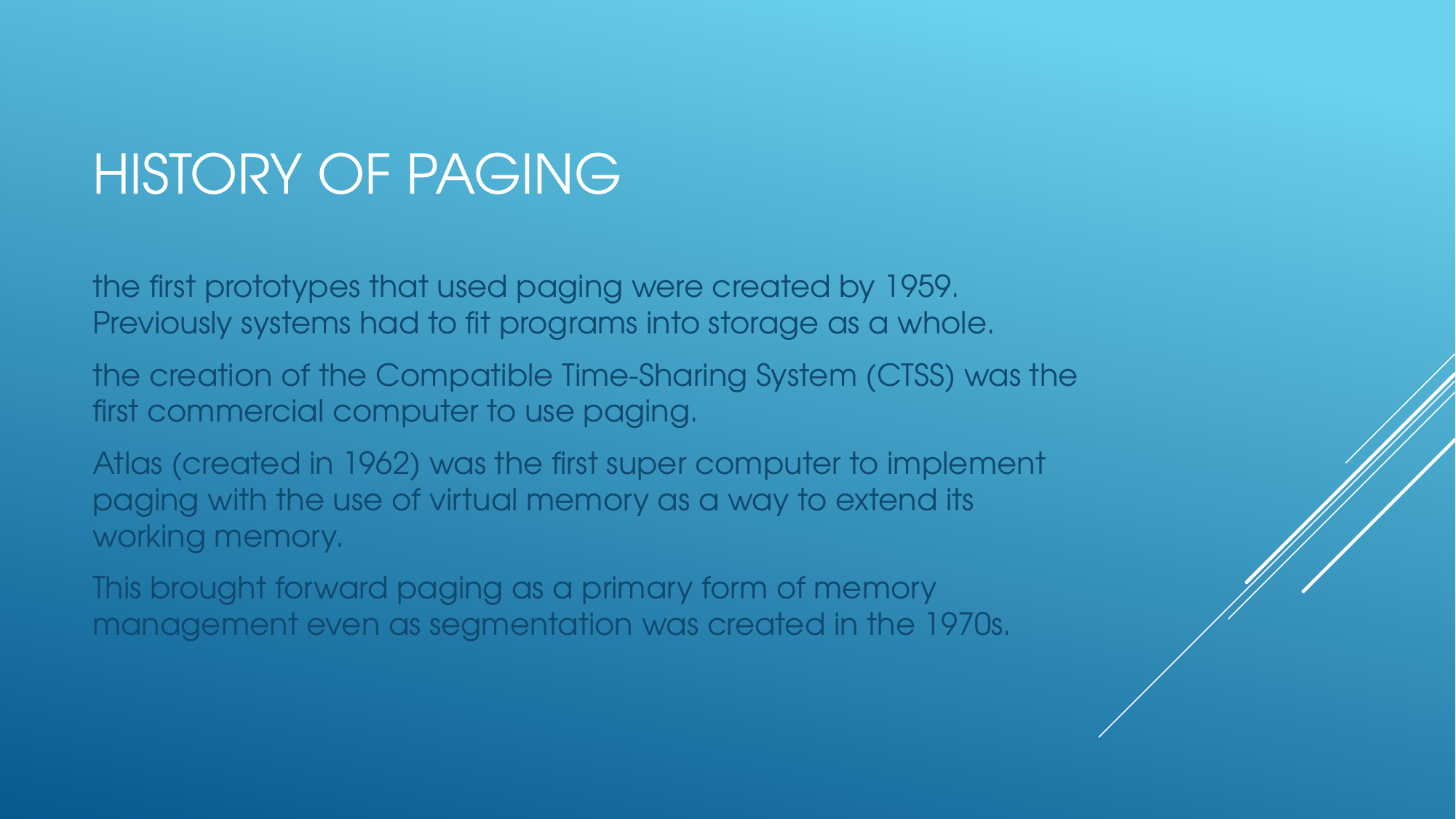

# History of paging
the first prototypes that used paging were created by 1959. Previously systems had to fit programs into storage as a whole.
the creation of the Compatible Time-Sharing System (CTSS) was the first commercial computer to use paging.
Atlas (created in 1962) was the first super computer to implement paging with the use of virtual memory as a way to extend its working memory.
This brought forward paging as a primary form of memory management even as segmentation was created in the 1970s.